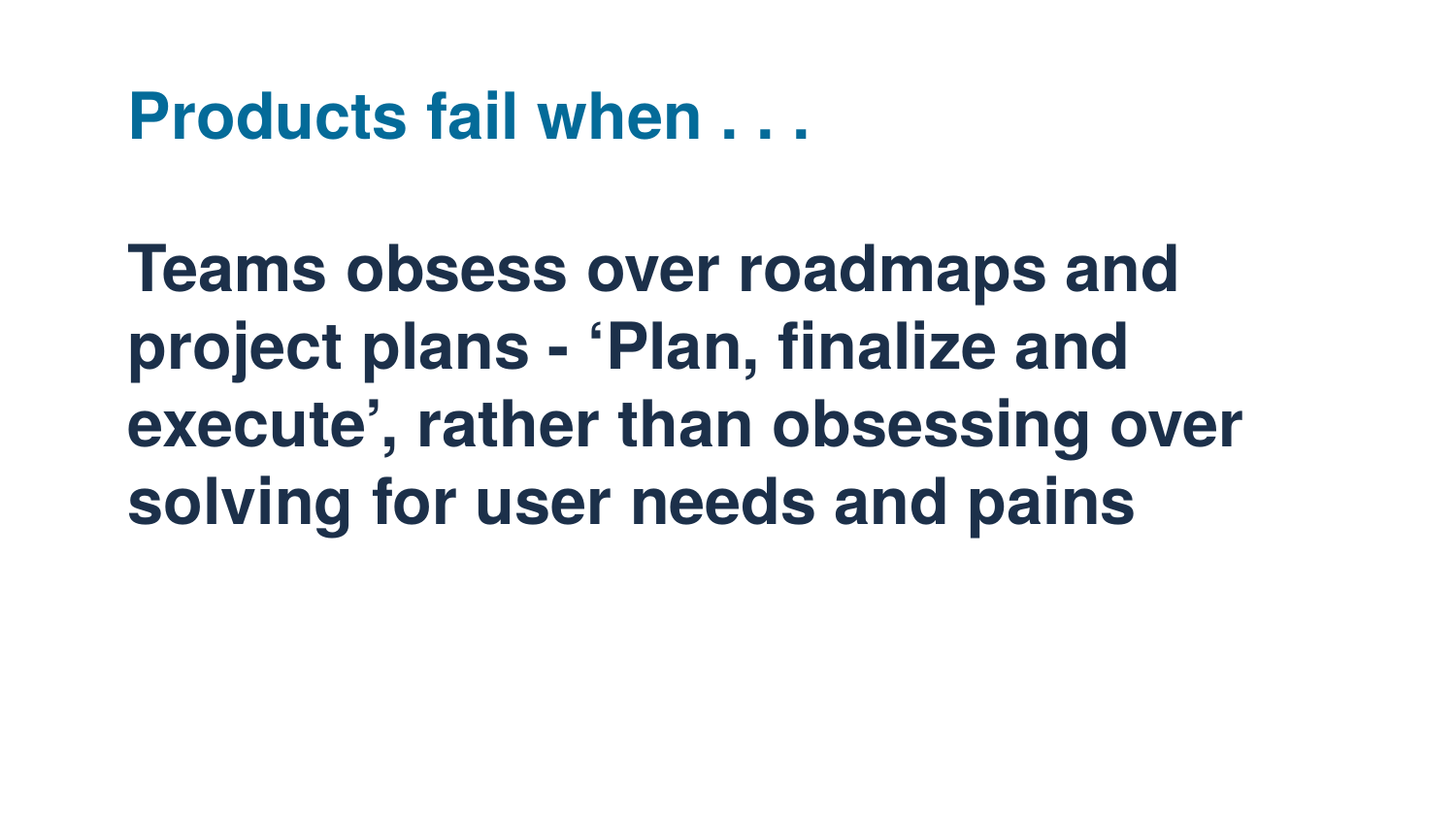

Products fail when . . .
# Teams obsess over roadmaps and project plans - ‘Plan, finalize and execute’, rather than obsessing over solving for user needs and pains